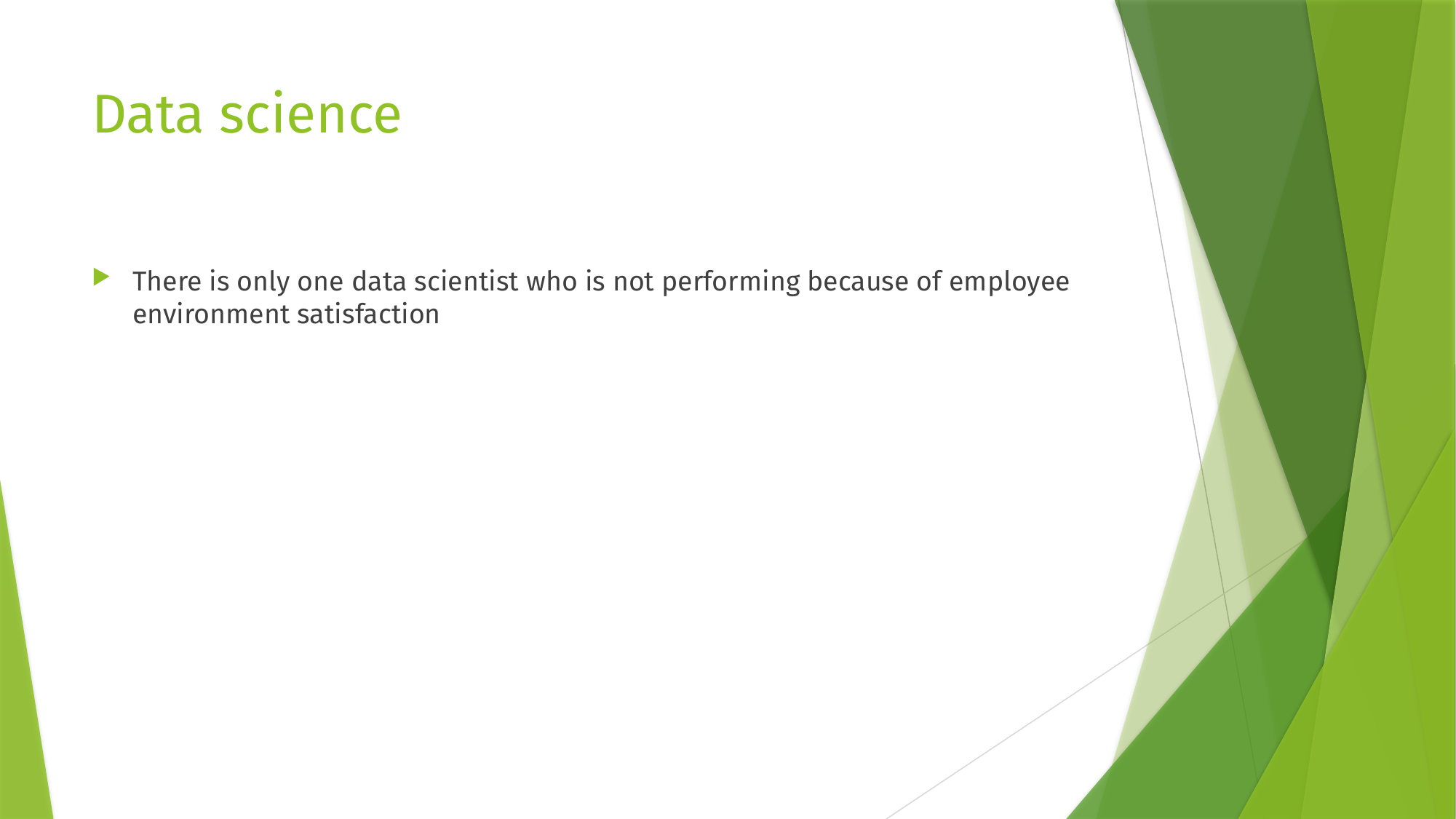

# Data science
There is only one data scientist who is not performing because of employee environment satisfaction